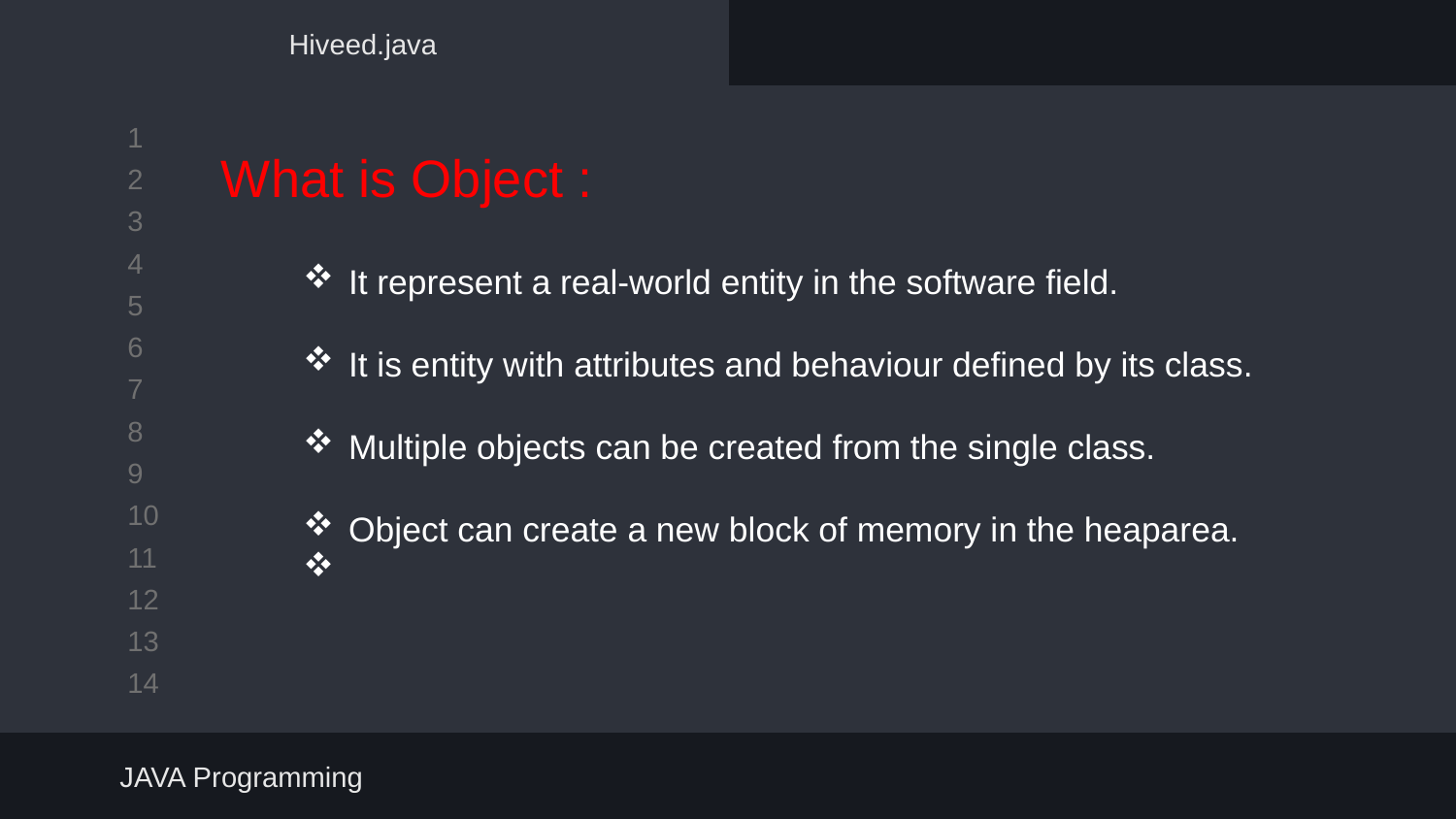

Hiveed.java
What is Object :
It represent a real-world entity in the software field.

It is entity with attributes and behaviour defined by its class.

Multiple objects can be created from the single class.

Object can create a new block of memory in the heaparea.

JAVA Programming